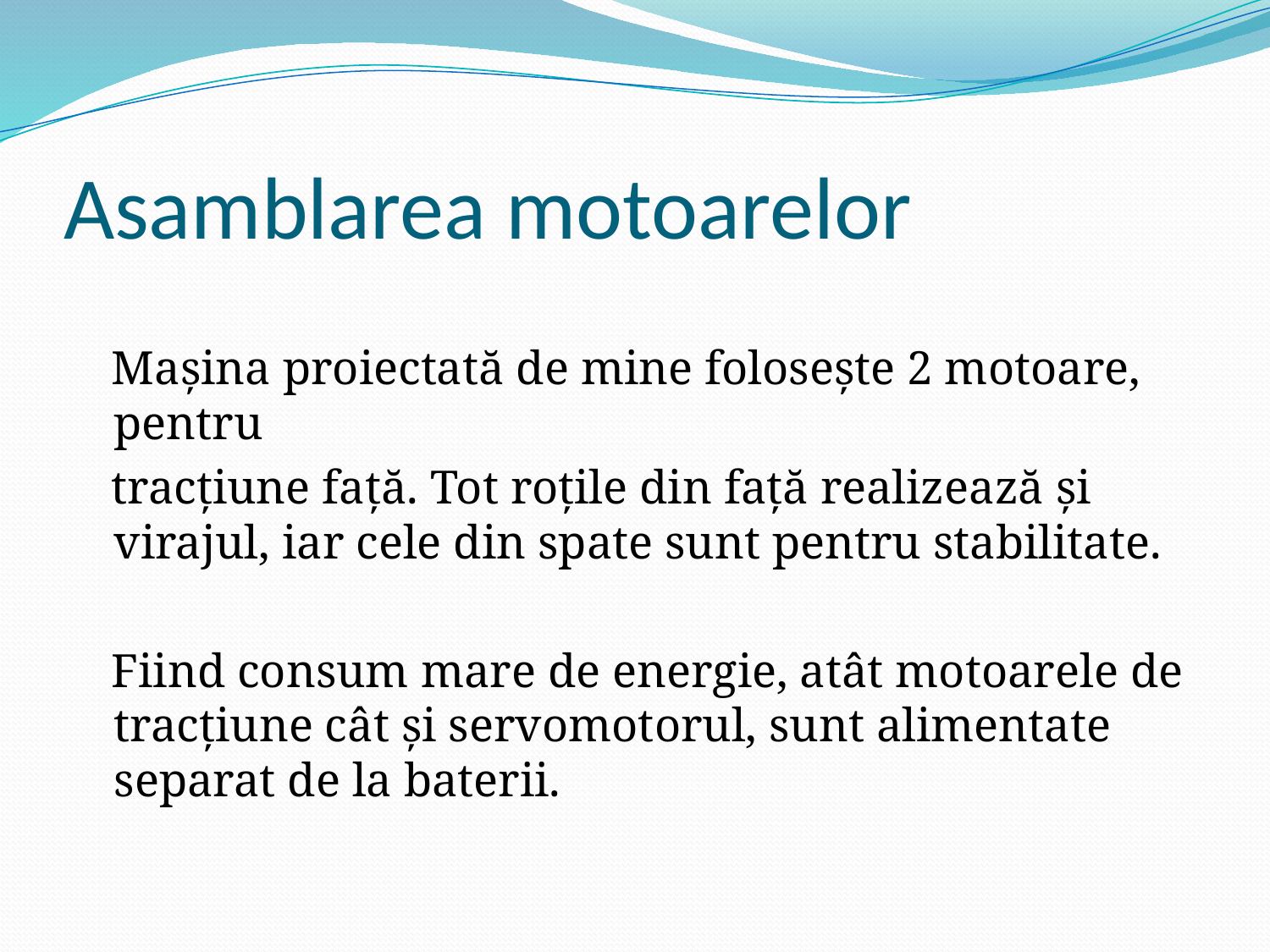

# Asamblarea motoarelor

   Mașina proiectată de mine folosește 2 motoare, pentru
   tracțiune față. Tot roțile din față realizează și virajul, iar cele din spate sunt pentru stabilitate.

   Fiind consum mare de energie, atât motoarele de tracțiune cât și servomotorul, sunt alimentate separat de la baterii.